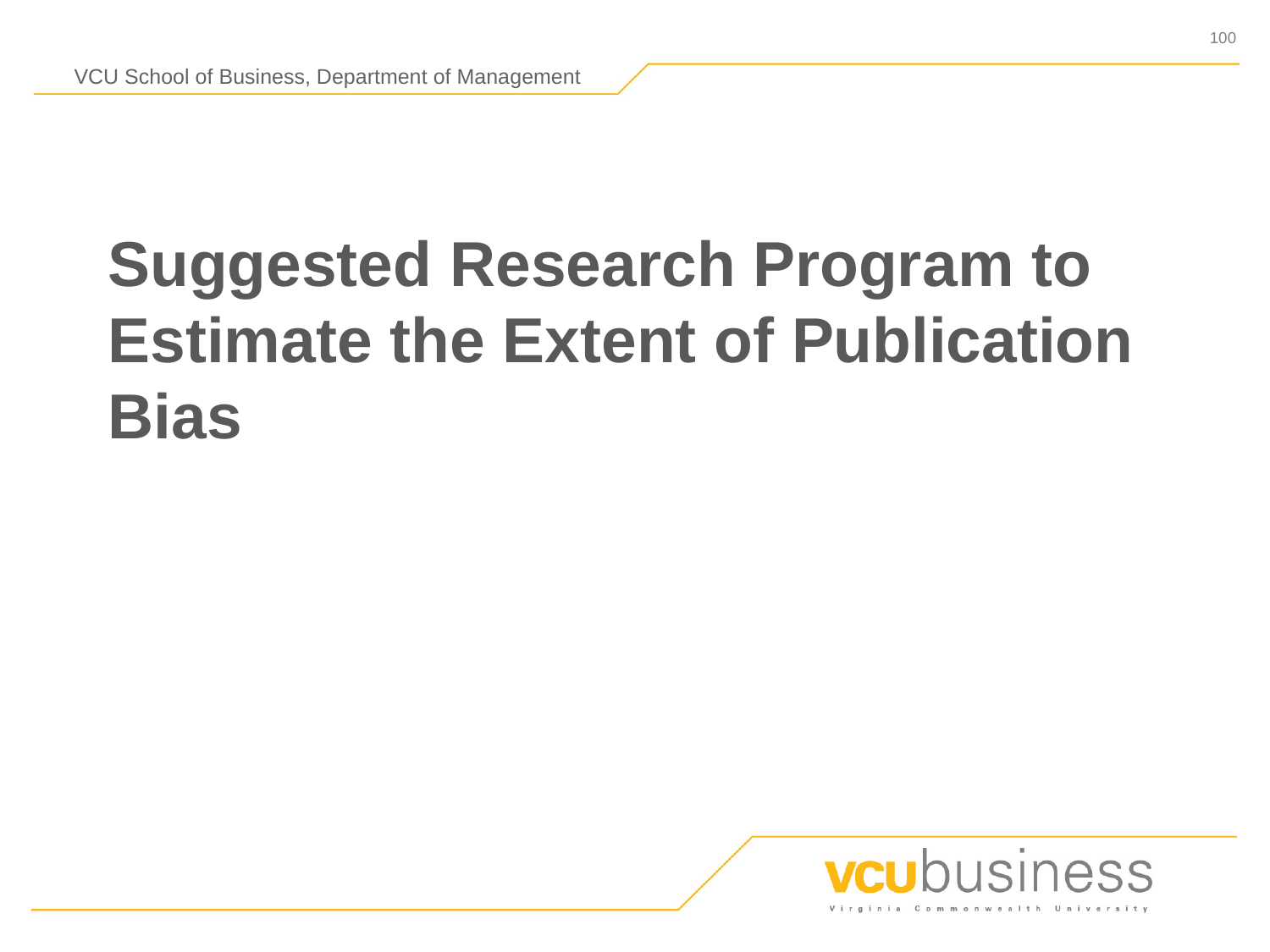

Suggested Research Program to Estimate the Extent of Publication Bias
#